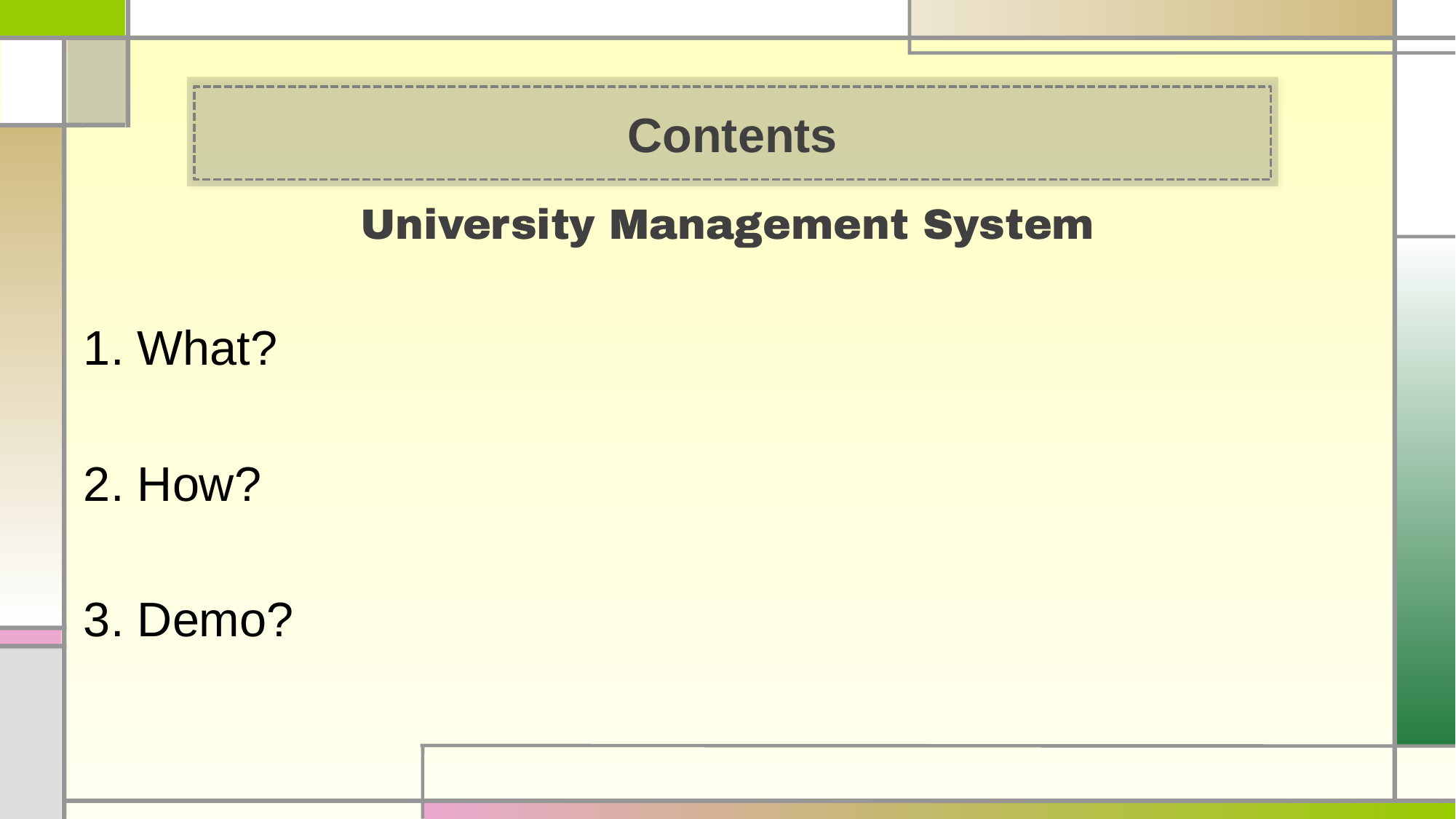

Contents
University Management System

1. What?

2. How?

3. Demo?